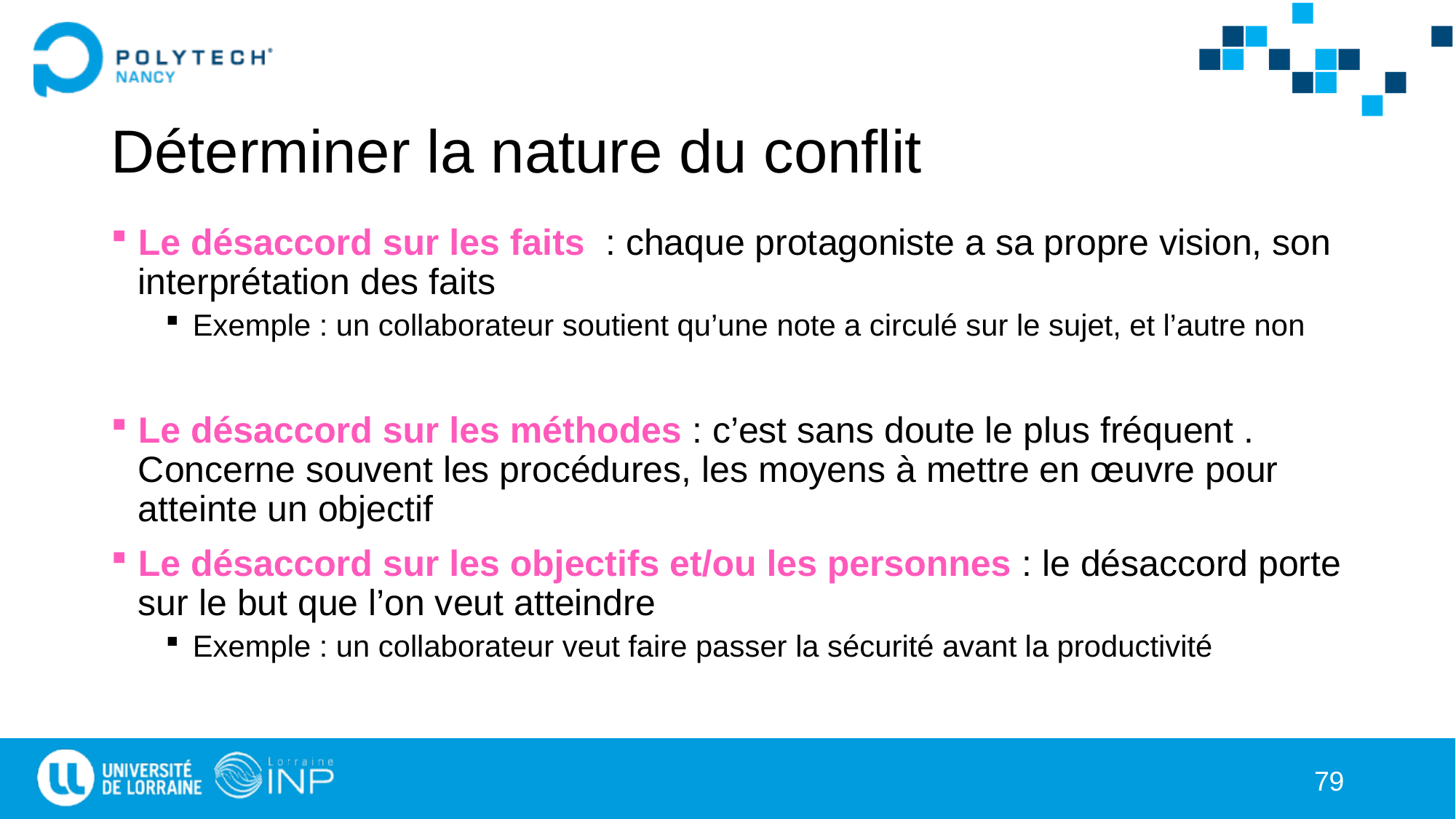

# Déterminer la nature du conflit
Le désaccord sur les faits  : chaque protagoniste a sa propre vision, son interprétation des faits
Exemple : un collaborateur soutient qu’une note a circulé sur le sujet, et l’autre non

Le désaccord sur les méthodes : c’est sans doute le plus fréquent . Concerne souvent les procédures, les moyens à mettre en œuvre pour atteinte un objectif
Le désaccord sur les objectifs et/ou les personnes : le désaccord porte sur le but que l’on veut atteindre
Exemple : un collaborateur veut faire passer la sécurité avant la productivité